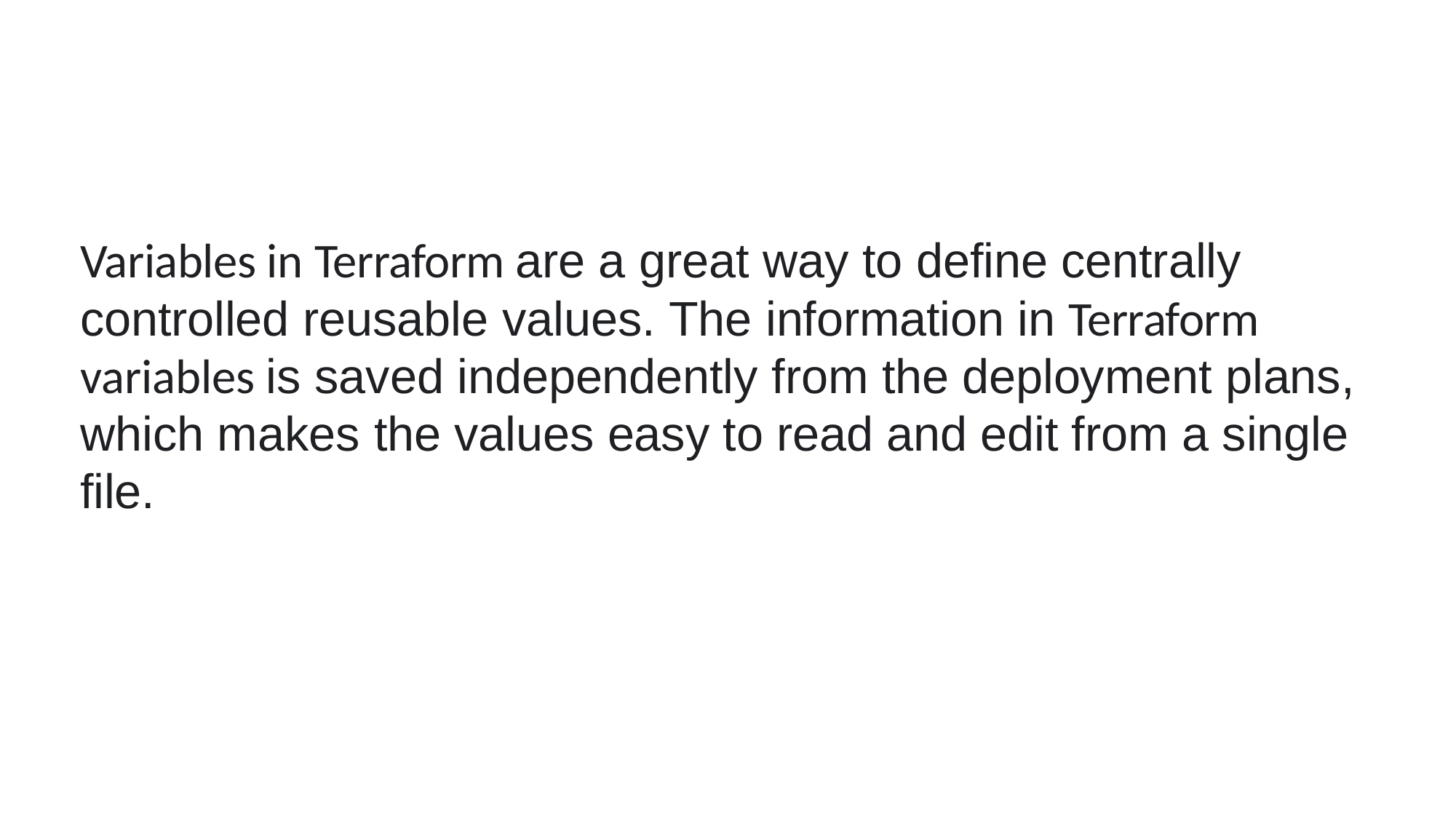

# Variables in Terraform are a great way to define centrally  controlled reusable values. The information in Terraform  variables is saved independently from the deployment plans,  which makes the values easy to read and edit from a single  file.